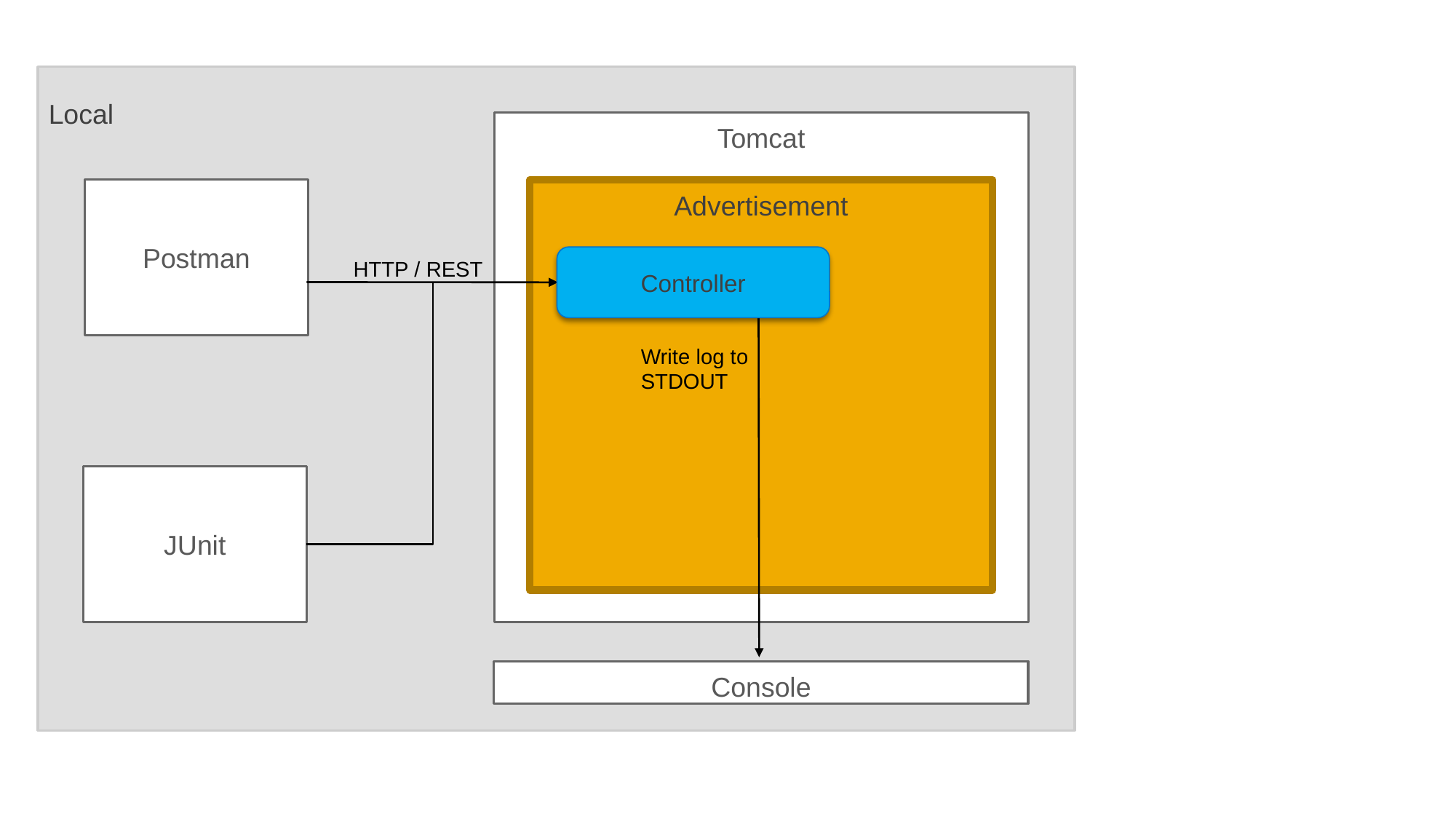

Local
Tomcat
Postman
Advertisement

Controller
HTTP / REST
Write log to STDOUT
JUnit
Console